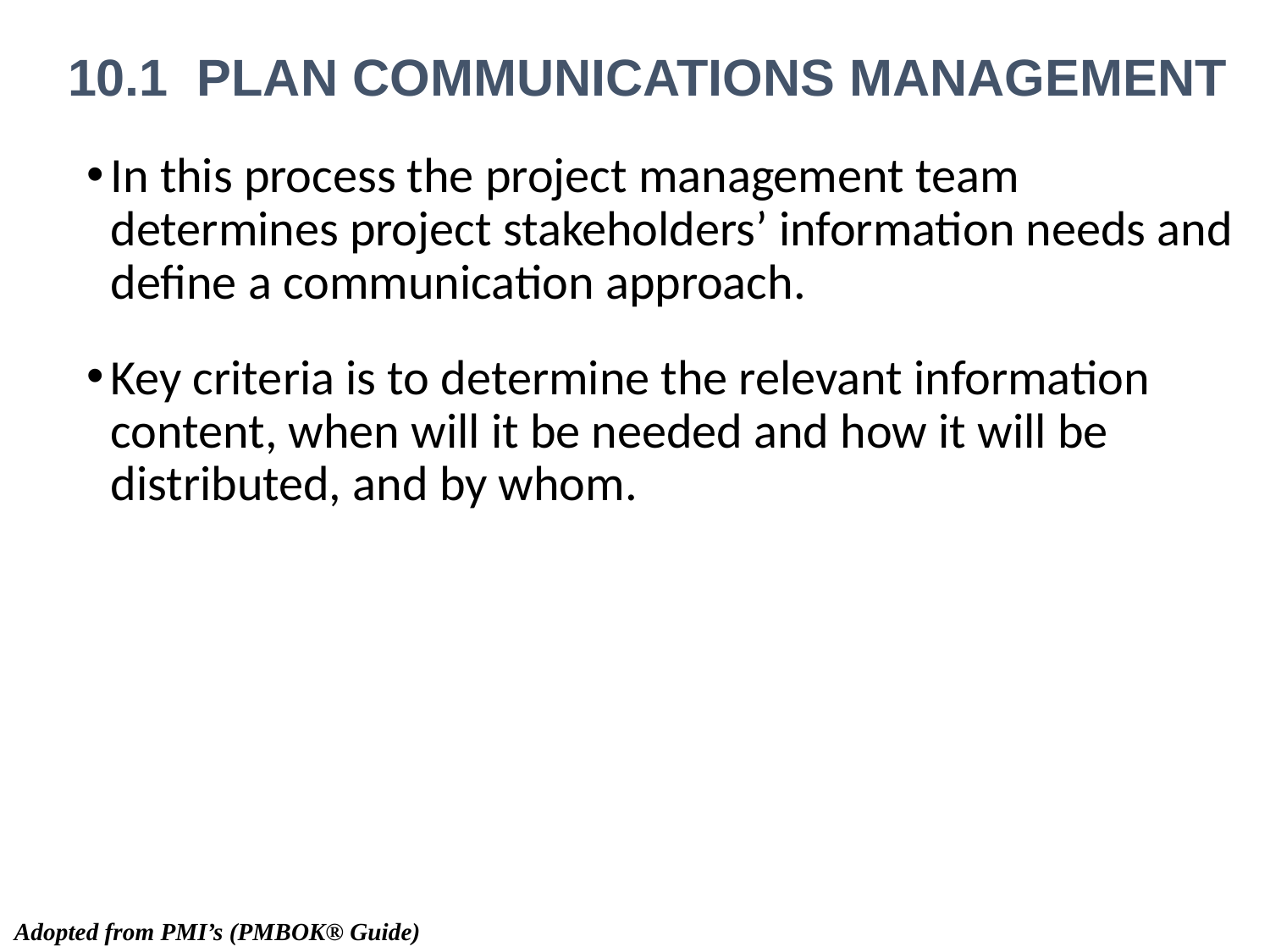

# 10.1  PLAN COMMUNICATIONS MANAGEMENT
In this process the project management team determines project stakeholders’ information needs and define a communication approach.
Key criteria is to determine the relevant information content, when will it be needed and how it will be distributed, and by whom.
Adopted from PMI’s (PMBOK® Guide)